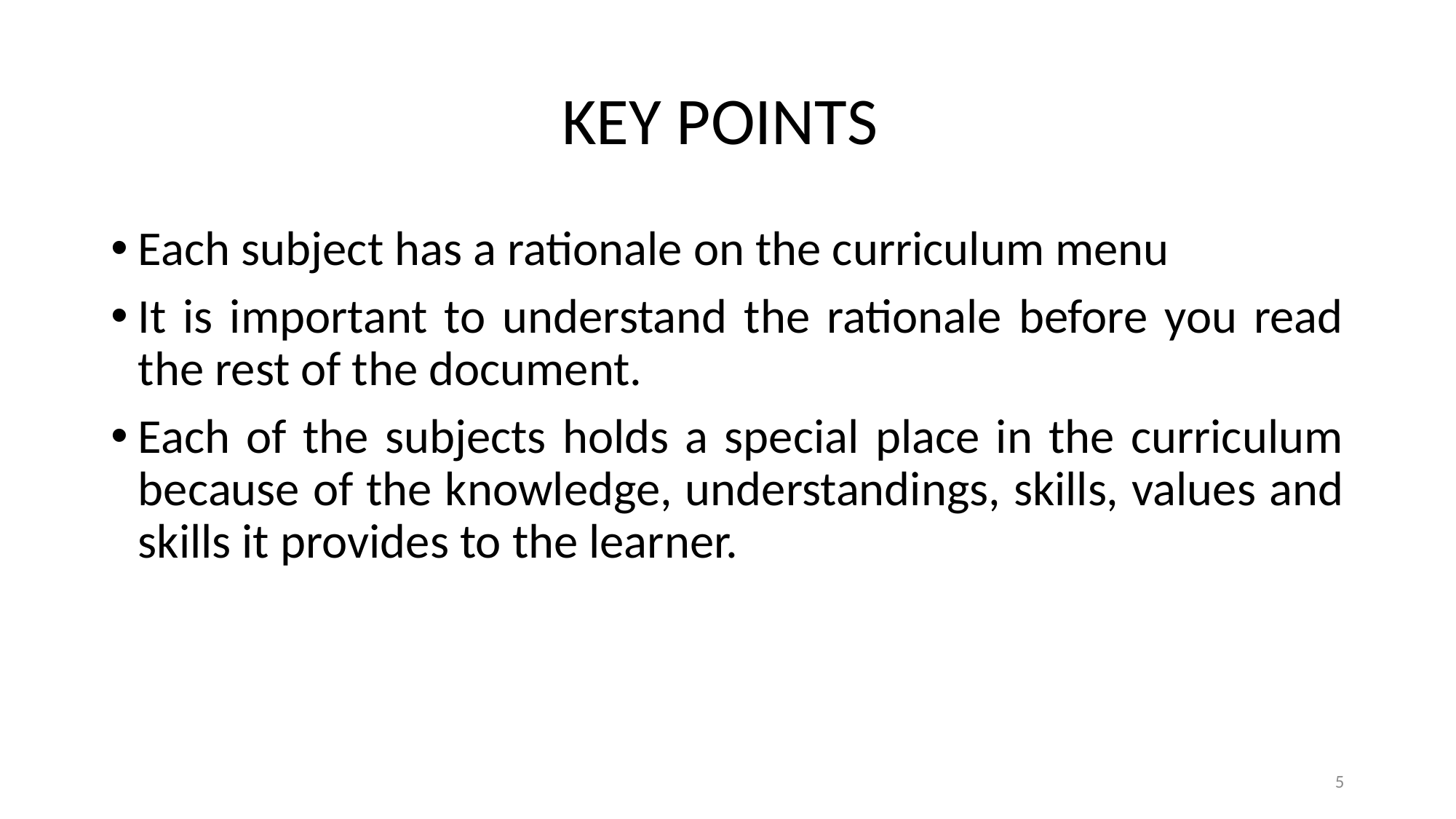

# KEY POINTS
Each subject has a rationale on the curriculum menu
It is important to understand the rationale before you read the rest of the document.
Each of the subjects holds a special place in the curriculum because of the knowledge, understandings, skills, values and skills it provides to the learner.

5